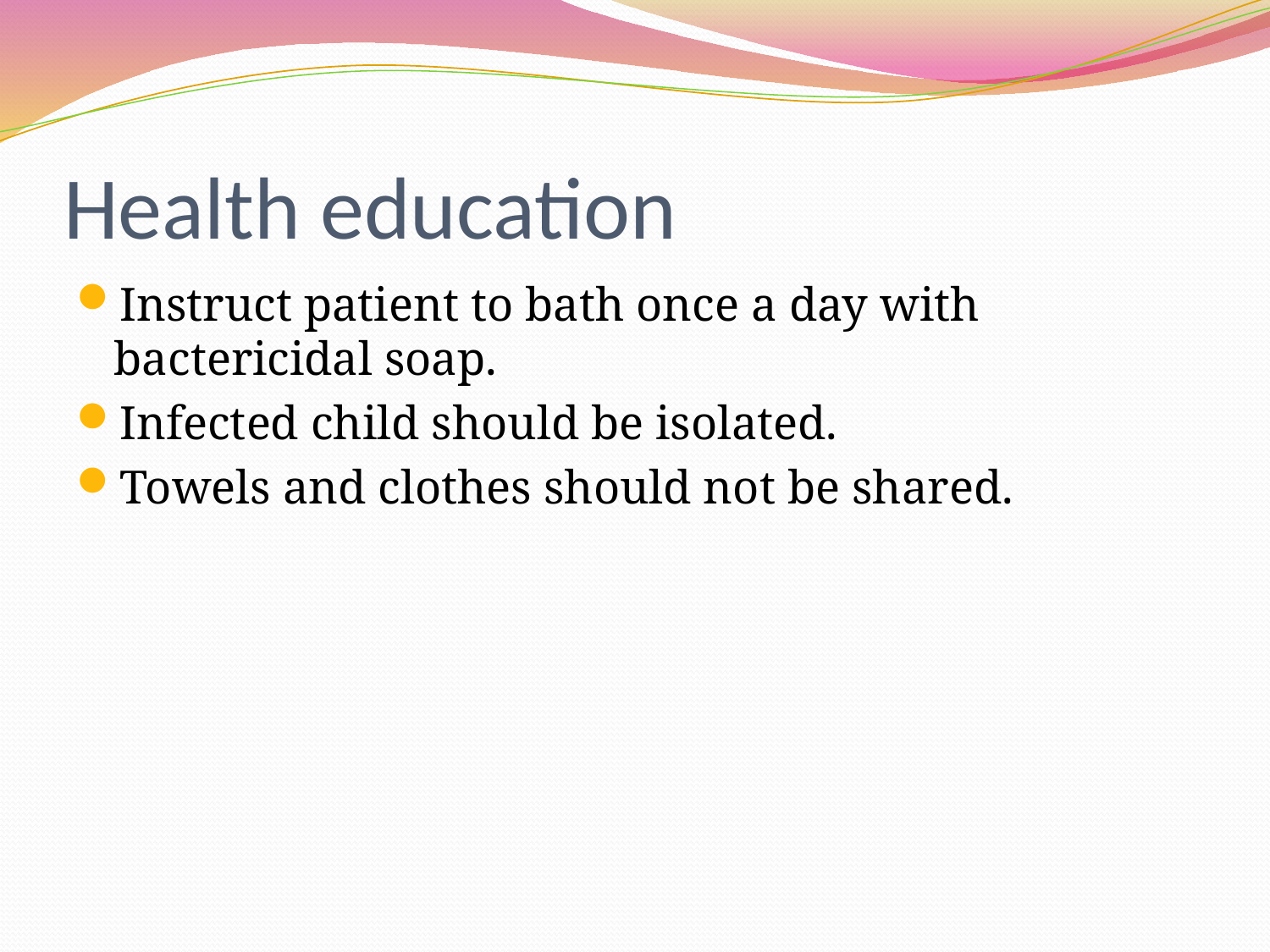

# Health education
Instruct patient to bath once a day with bactericidal soap.
Infected child should be isolated.
Towels and clothes should not be shared.